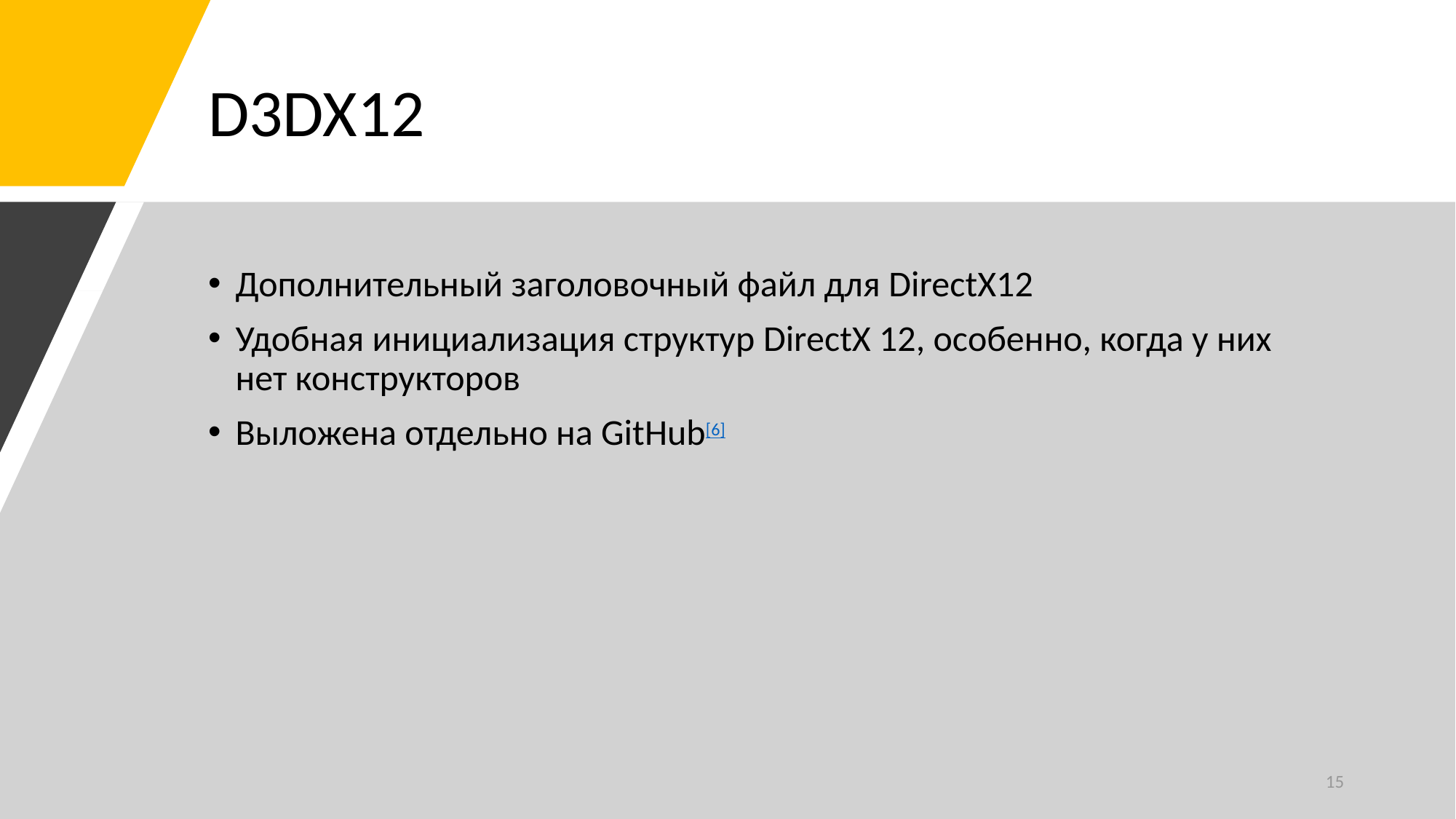

# D3DX12

Дополнительный заголовочный файл для DirectX12
Удобная инициализация структур DirectX 12, особенно, когда у них нет конструкторов
Выложена отдельно на GitHub[6]
15